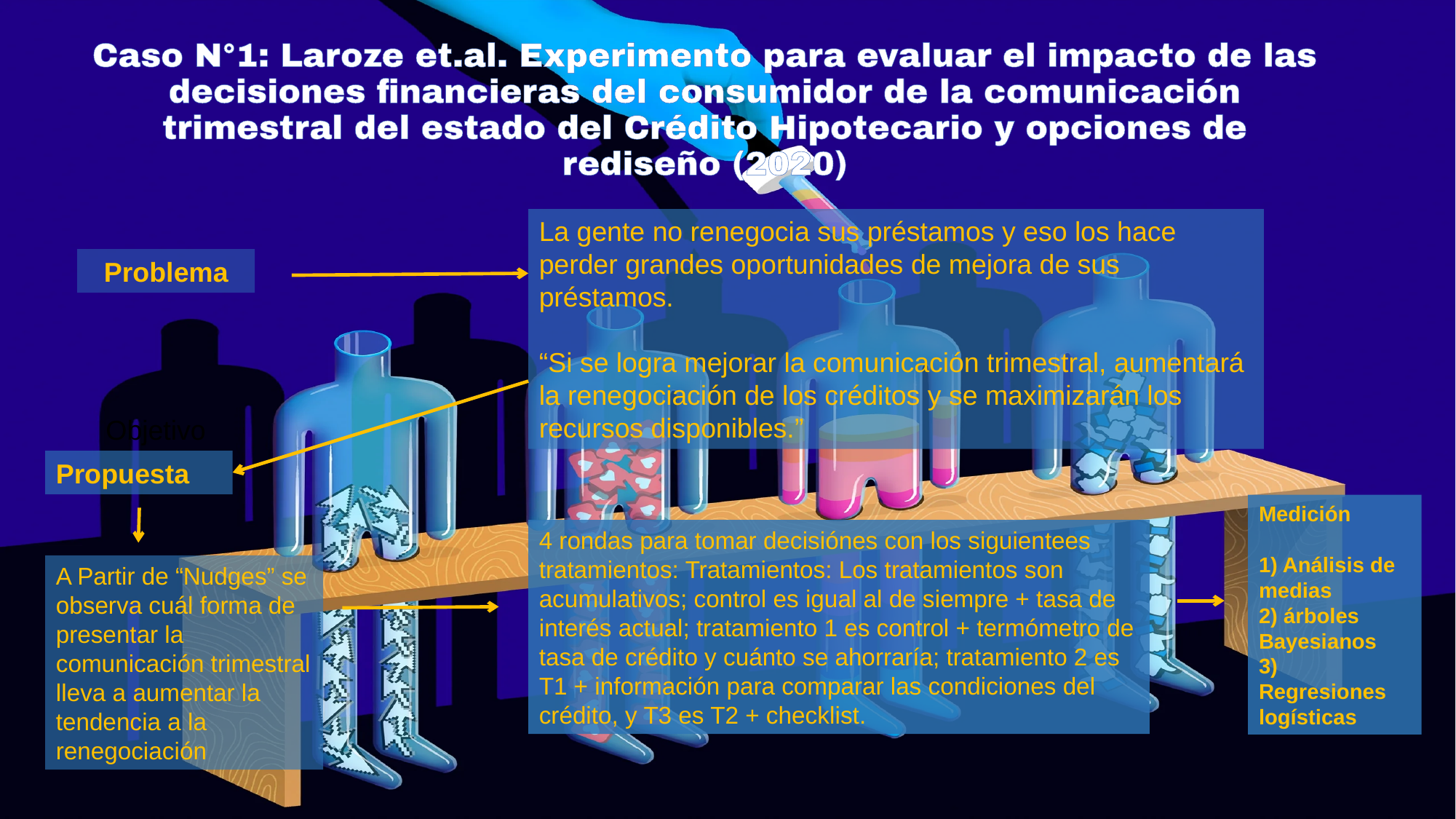

# Caso N°1: Laroze et.al. Experimento para evaluar el impacto de las decisiones financieras del consumidor de la comunicación trimestral del estado del Crédito Hipotecario y opciones de rediseño (2020)
La gente no renegocia sus préstamos y eso los hace perder grandes oportunidades de mejora de sus préstamos.
“Si se logra mejorar la comunicación trimestral, aumentará la renegociación de los créditos y se maximizarán los recursos disponibles.”
Problema
Objetivo
Propuesta
Medición

1) Análisis de medias
2) árboles Bayesianos
3) Regresiones logísticas
4 rondas para tomar decisiónes con los siguientees tratamientos: Tratamientos: Los tratamientos son acumulativos; control es igual al de siempre + tasa de interés actual; tratamiento 1 es control + termómetro de tasa de crédito y cuánto se ahorraría; tratamiento 2 es T1 + información para comparar las condiciones del crédito, y T3 es T2 + checklist.
A Partir de “Nudges” se observa cuál forma de presentar la comunicación trimestral lleva a aumentar la tendencia a la renegociación